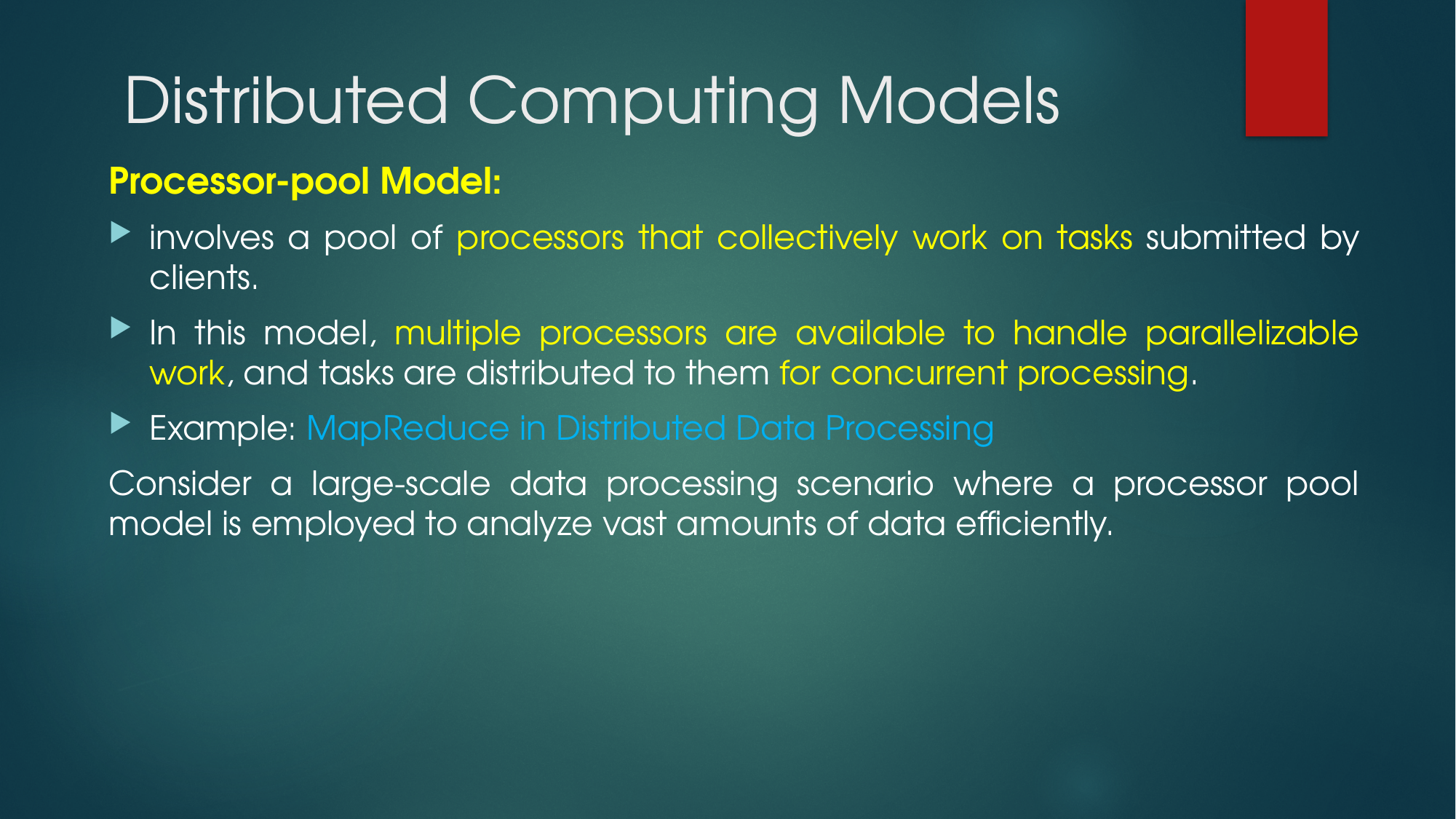

# Distributed Computing Models
Processor-pool Model:
involves a pool of processors that collectively work on tasks submitted by clients.
In this model, multiple processors are available to handle parallelizable work, and tasks are distributed to them for concurrent processing.
Example: MapReduce in Distributed Data Processing
Consider a large-scale data processing scenario where a processor pool model is employed to analyze vast amounts of data efficiently.